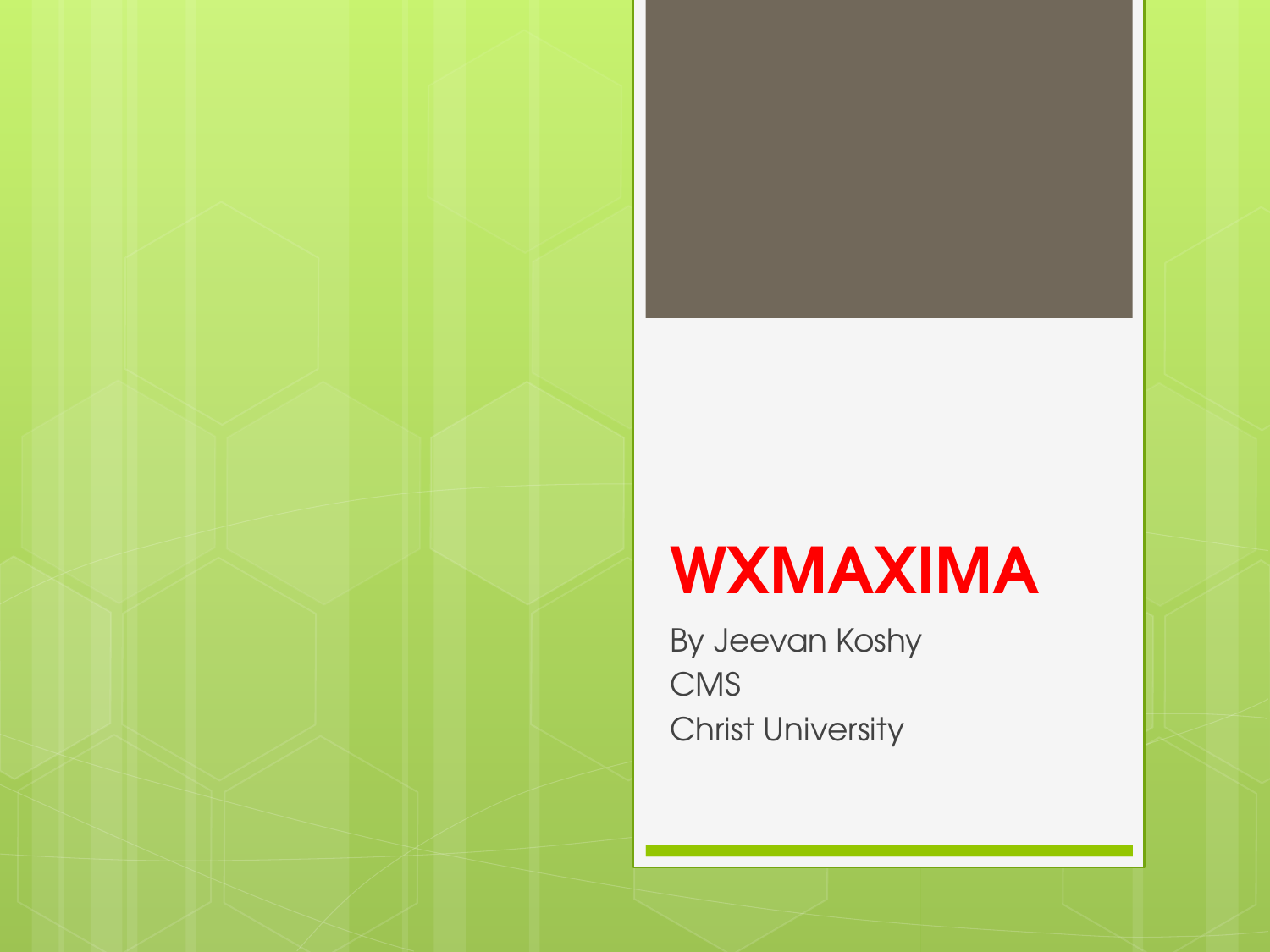

# WXMAXIMA
By Jeevan Koshy
CMS
Christ University